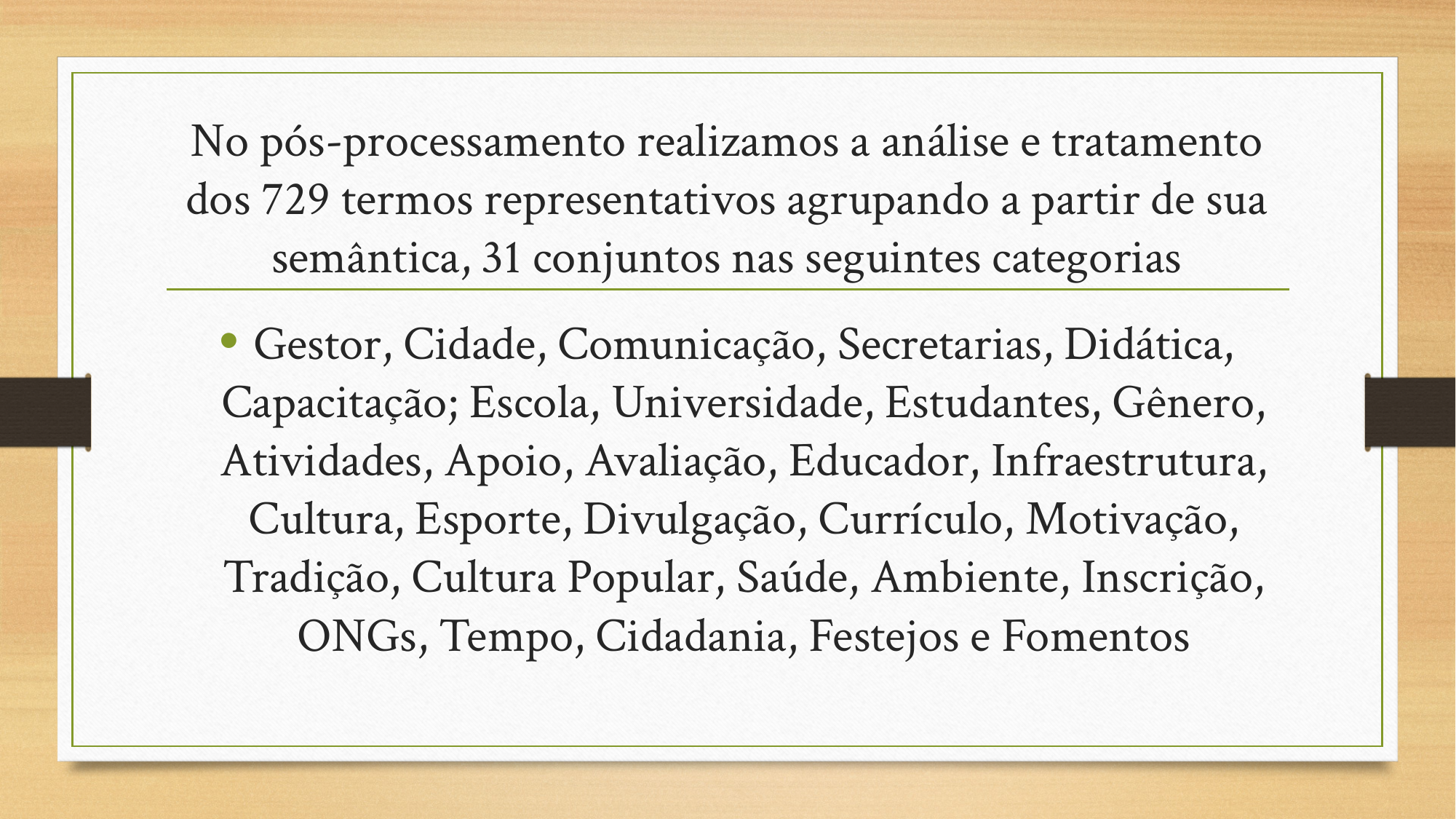

# No pós-processamento realizamos a análise e tratamento dos 729 termos representativos agrupando a partir de sua semântica, 31 conjuntos nas seguintes categorias
Gestor, Cidade, Comunicação, Secretarias, Didática, Capacitação; Escola, Universidade, Estudantes, Gênero, Atividades, Apoio, Avaliação, Educador, Infraestrutura, Cultura, Esporte, Divulgação, Currículo, Motivação, Tradição, Cultura Popular, Saúde, Ambiente, Inscrição, ONGs, Tempo, Cidadania, Festejos e Fomentos